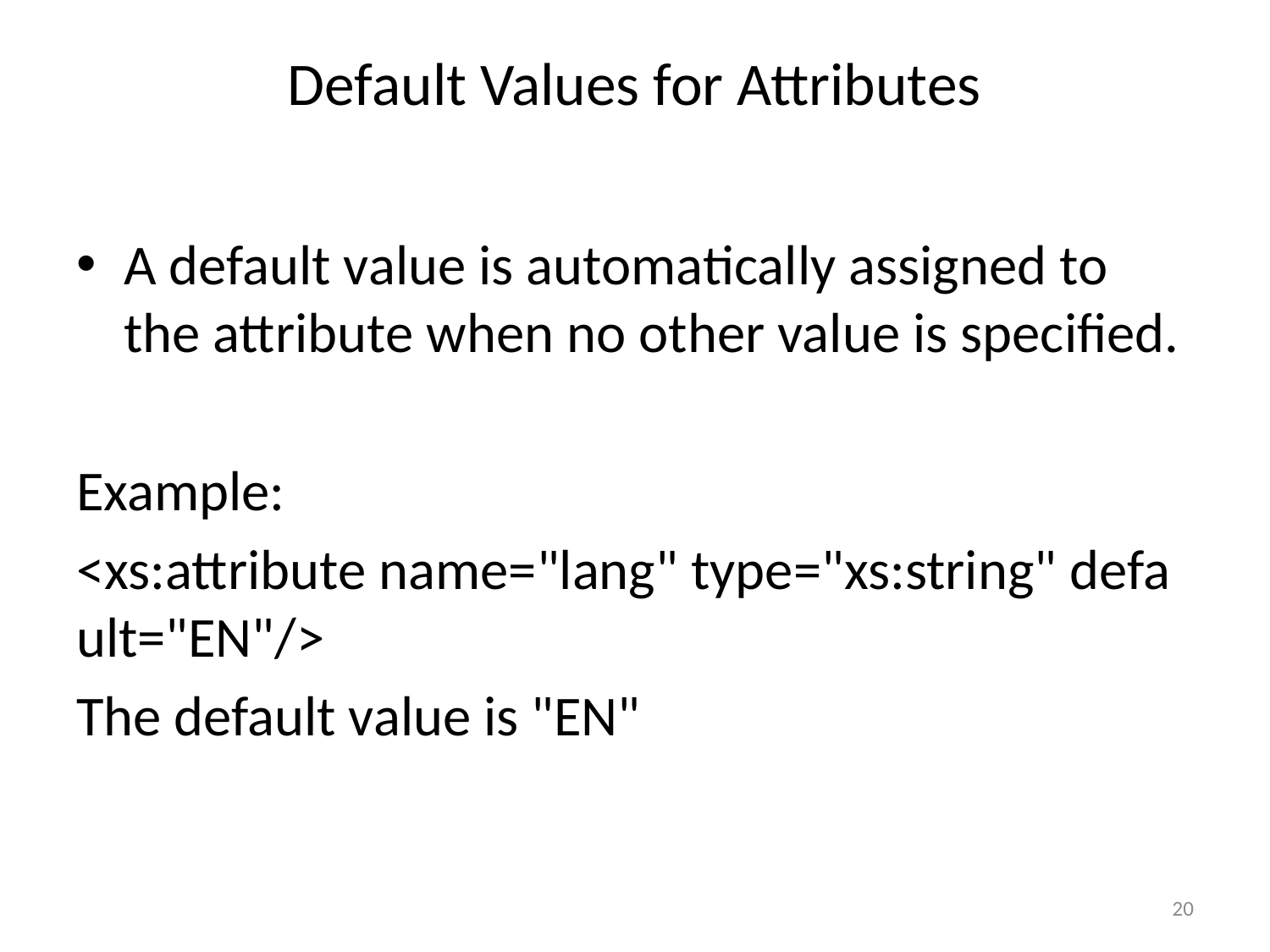

# Default Values for Attributes
A default value is automatically assigned to the attribute when no other value is specified.

Example:
<xs:attribute name="lang" type="xs:string" default="EN"/>
The default value is "EN"

20